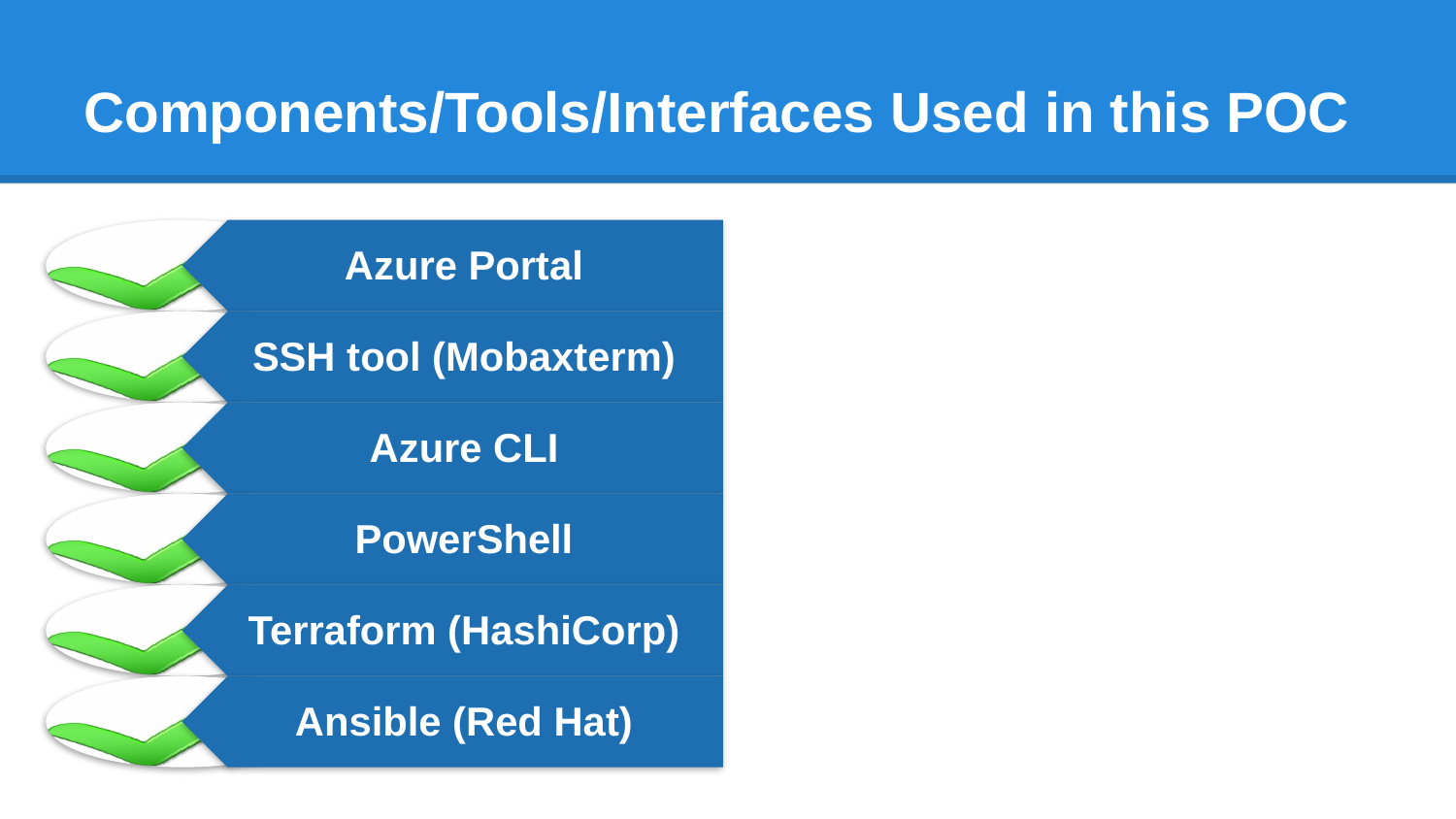

# Components/Tools/Interfaces Used in this POC
Azure Portal
SSH tool (Mobaxterm)
PowerShell
Terraform (HashiCorp)
Ansible (Red Hat)
Azure CLI